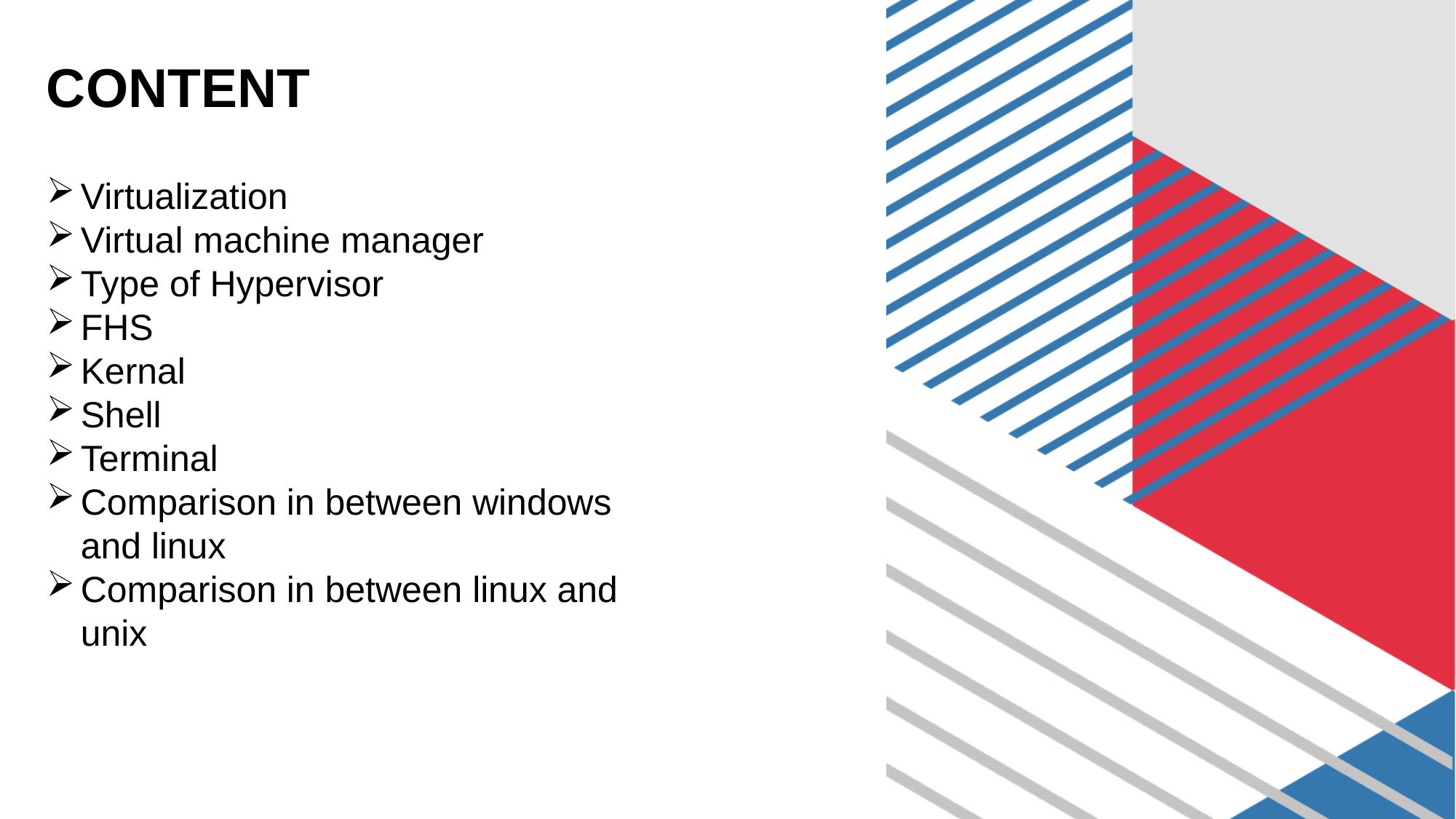

CONTENT
Virtualization
Virtual machine manager
Type of Hypervisor
FHS
Kernal
Shell
Terminal
Comparison in between windows and linux
Comparison in between linux and unix